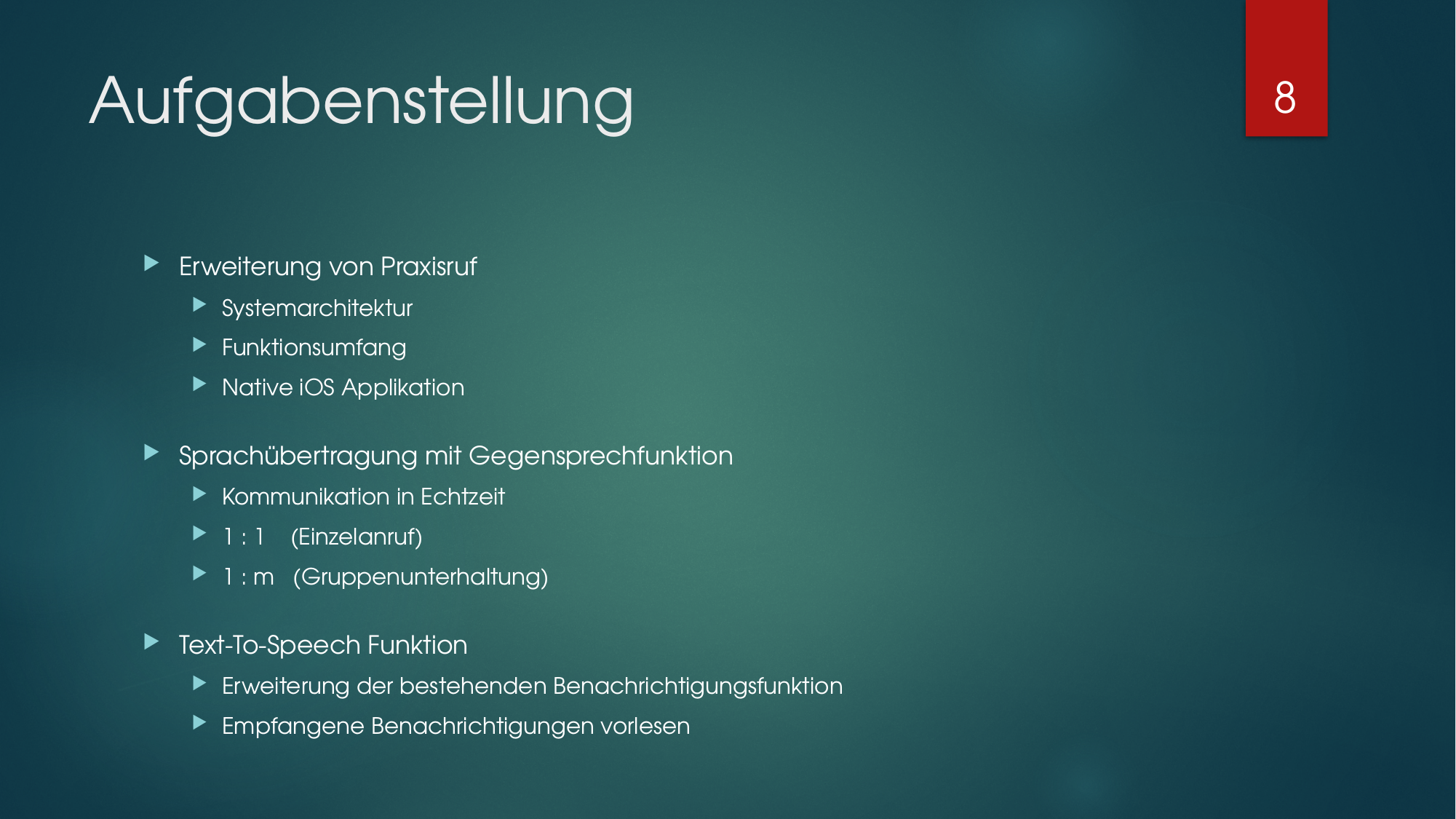

8
# Aufgabenstellung
Erweiterung von Praxisruf
Systemarchitektur
Funktionsumfang
Native iOS Applikation
Sprachübertragung mit Gegensprechfunktion
Kommunikation in Echtzeit
1 : 1    (Einzelanruf)
1 : m   (Gruppenunterhaltung)
Text-To-Speech Funktion
Erweiterung der bestehenden Benachrichtigungsfunktion
Empfangene Benachrichtigungen vorlesen